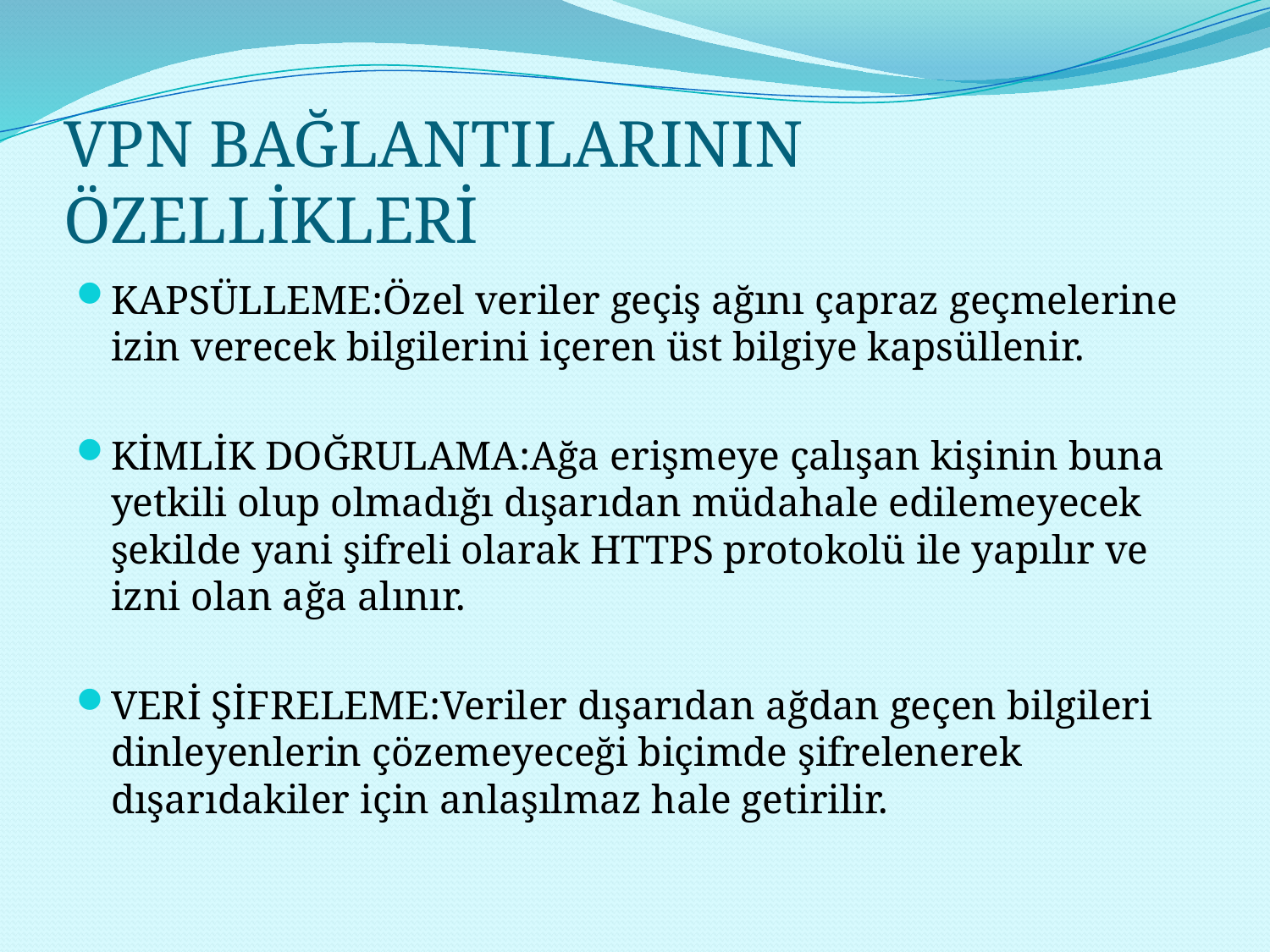

# VPN BAĞLANTILARININ ÖZELLİKLERİ
KAPSÜLLEME:Özel veriler geçiş ağını çapraz geçmelerine izin verecek bilgilerini içeren üst bilgiye kapsüllenir.

KİMLİK DOĞRULAMA:Ağa erişmeye çalışan kişinin buna yetkili olup olmadığı dışarıdan müdahale edilemeyecek şekilde yani şifreli olarak HTTPS protokolü ile yapılır ve izni olan ağa alınır.

VERİ ŞİFRELEME:Veriler dışarıdan ağdan geçen bilgileri dinleyenlerin çözemeyeceği biçimde şifrelenerek dışarıdakiler için anlaşılmaz hale getirilir.